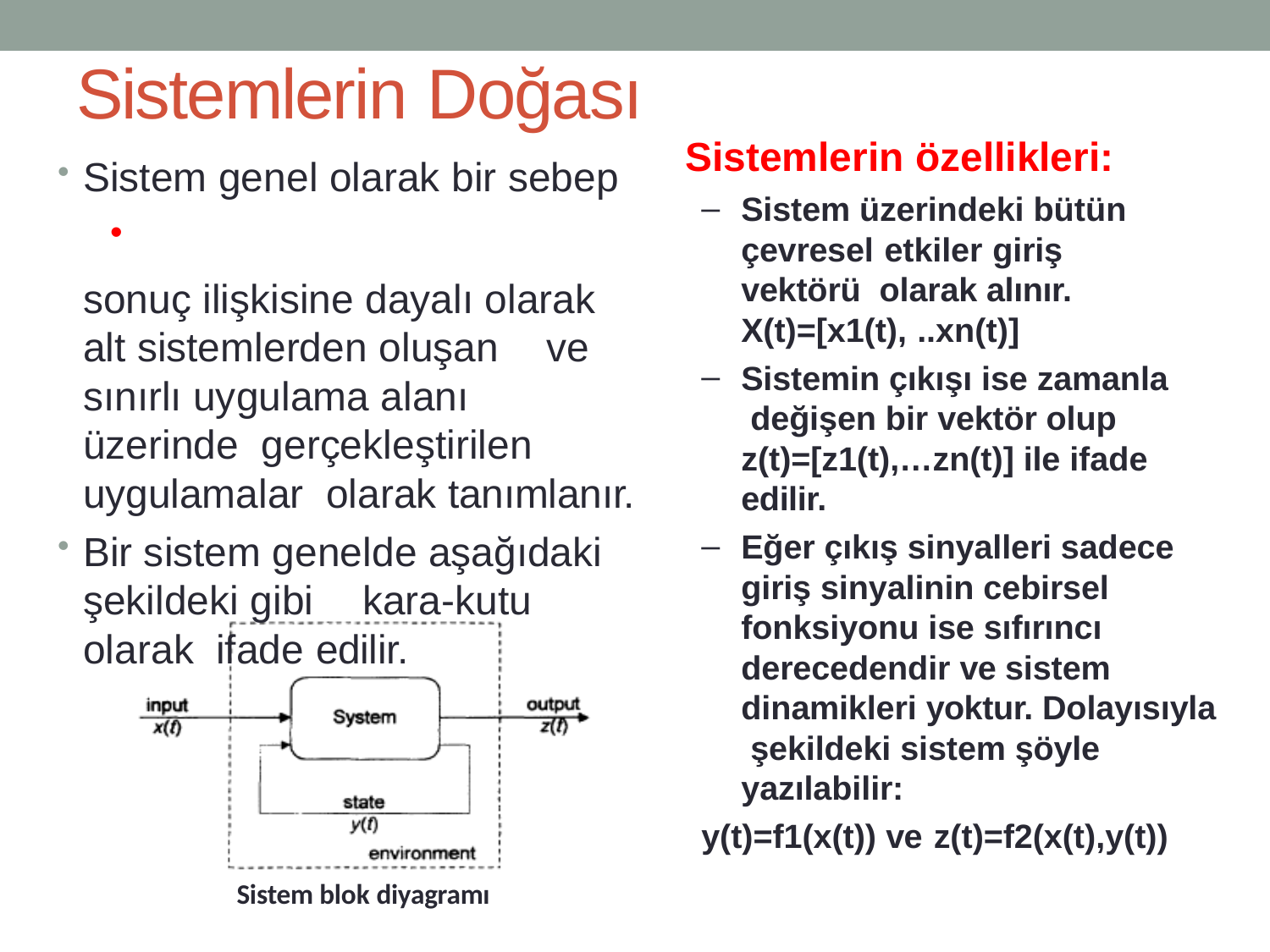

# Sistemlerin Doğası
Sistemlerin özellikleri:
Sistem üzerindeki bütün  çevresel etkiler giriş	vektörü  olarak alınır. X(t)=[x1(t), ..xn(t)]
Sistemin çıkışı ise zamanla  değişen bir vektör olup  z(t)=[z1(t),…zn(t)] ile ifade  edilir.
Eğer çıkış sinyalleri sadece  giriş sinyalinin cebirsel  fonksiyonu ise sıfırıncı  derecedendir ve sistem  dinamikleri yoktur. Dolayısıyla  şekildeki sistem şöyle  yazılabilir:
y(t)=f1(x(t)) ve z(t)=f2(x(t),y(t))
Sistem genel olarak bir sebep	•
sonuç ilişkisine dayalı olarak  alt sistemlerden oluşan	ve  sınırlı uygulama alanı üzerinde  gerçekleştirilen uygulamalar  olarak tanımlanır.
Bir sistem genelde aşağıdaki  şekildeki gibi	kara-kutu olarak  ifade edilir.

Sistem blok diyagramı